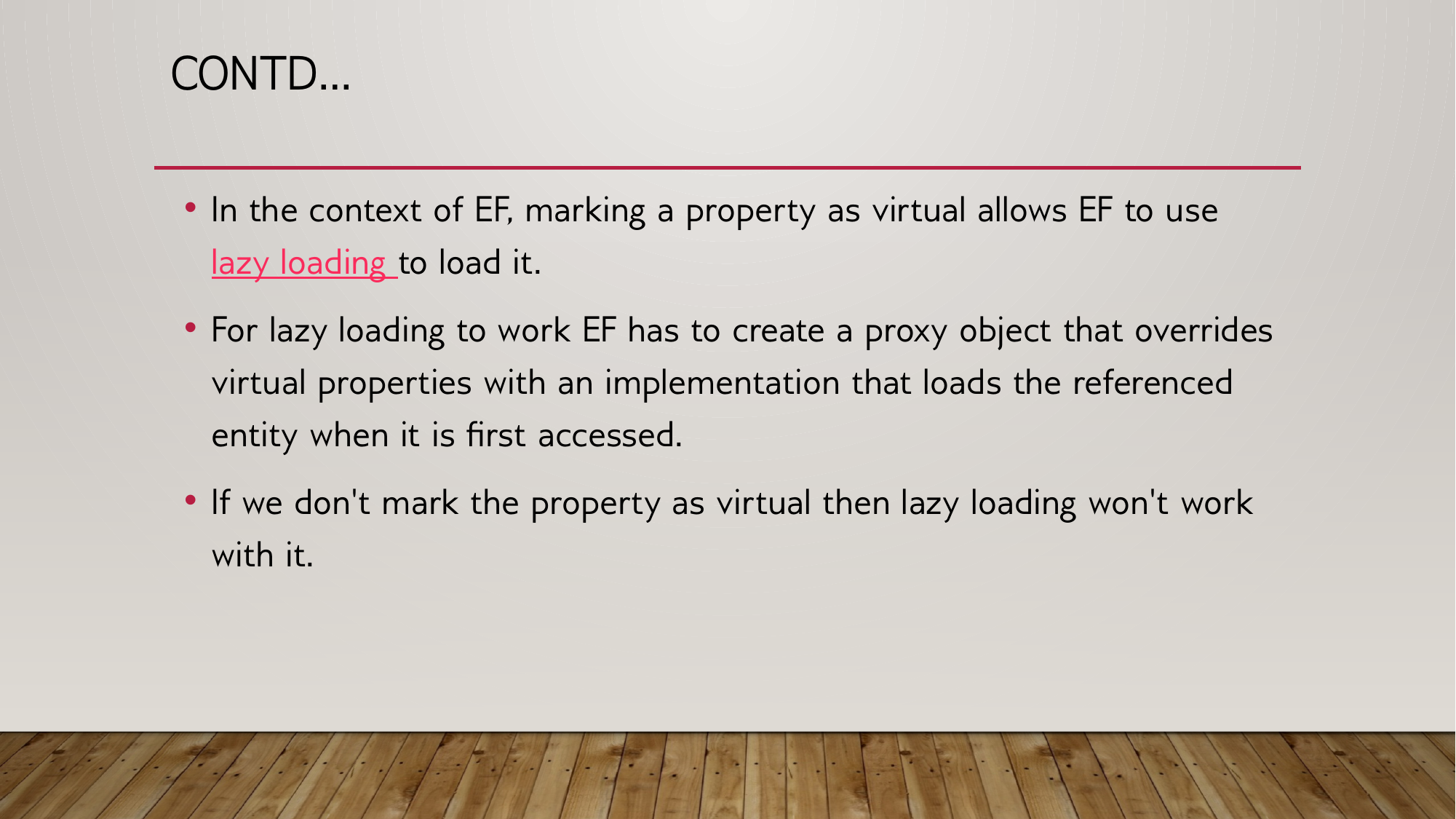

# Contd…
In the context of EF, marking a property as virtual allows EF to use lazy loading to load it.
For lazy loading to work EF has to create a proxy object that overrides virtual properties with an implementation that loads the referenced entity when it is first accessed.
If we don't mark the property as virtual then lazy loading won't work with it.